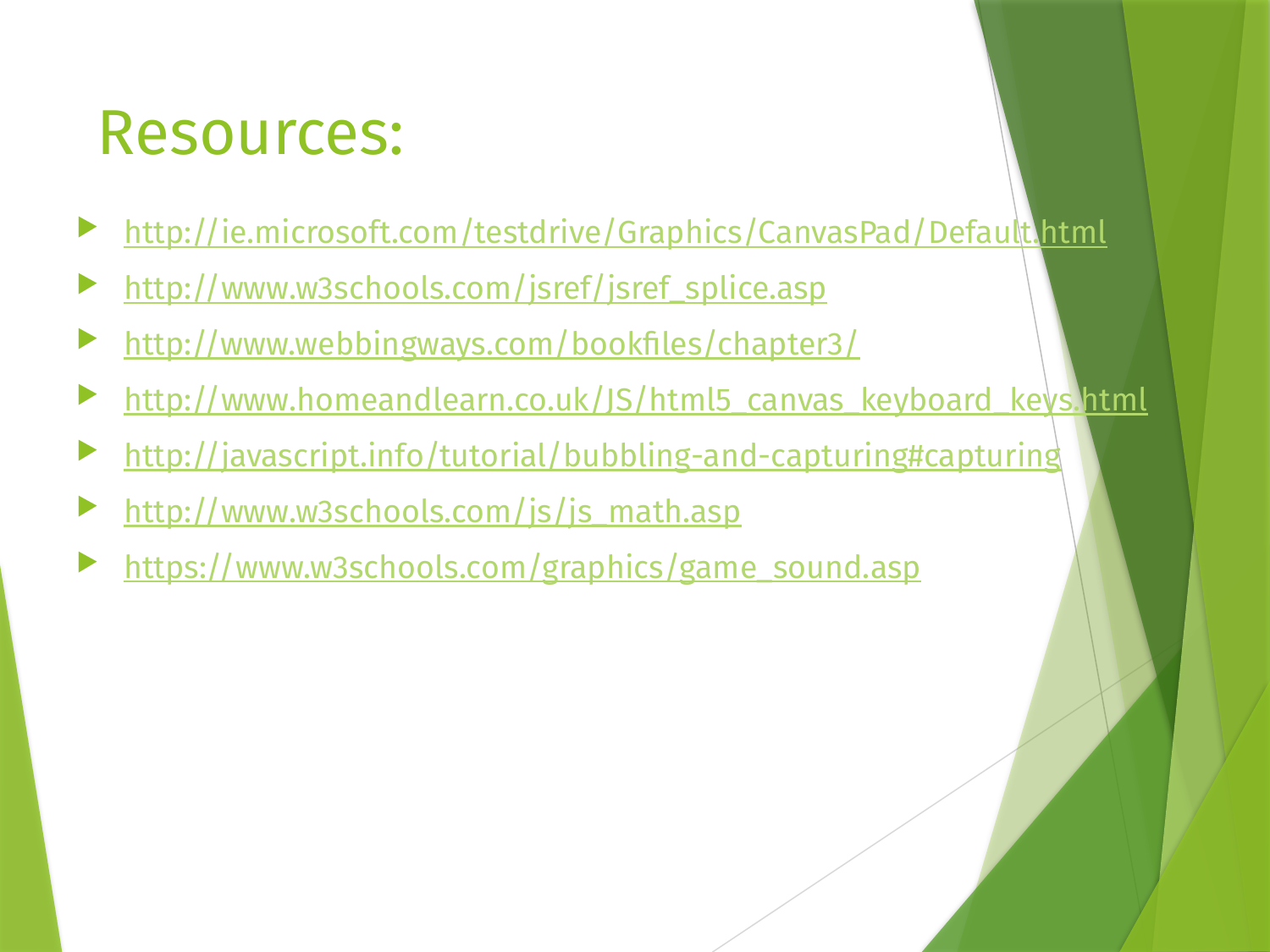

# Resources:
http://ie.microsoft.com/testdrive/Graphics/CanvasPad/Default.html
http://www.w3schools.com/jsref/jsref_splice.asp
http://www.webbingways.com/bookfiles/chapter3/
http://www.homeandlearn.co.uk/JS/html5_canvas_keyboard_keys.html
http://javascript.info/tutorial/bubbling-and-capturing#capturing
http://www.w3schools.com/js/js_math.asp
https://www.w3schools.com/graphics/game_sound.asp